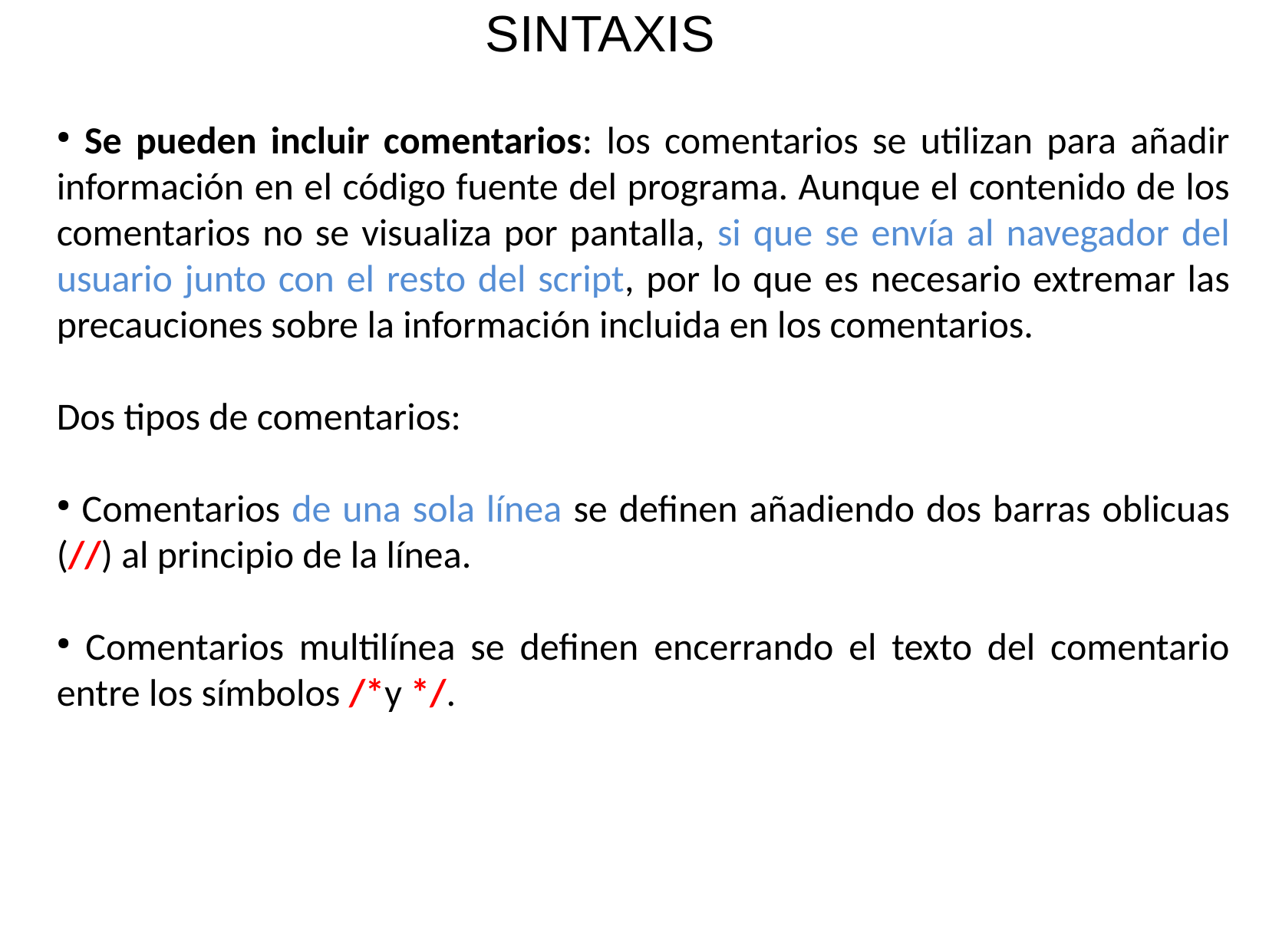

SINTAXIS

 Se pueden incluir comentarios: los comentarios se utilizan para añadir información en el código fuente del programa. Aunque el contenido de los comentarios no se visualiza por pantalla, si que se envía al navegador del usuario junto con el resto del script, por lo que es necesario extremar las precauciones sobre la información incluida en los comentarios.

Dos tipos de comentarios:

 Comentarios de una sola línea se definen añadiendo dos barras oblicuas (//) al principio de la línea.

 Comentarios multilínea se definen encerrando el texto del comentario entre los símbolos /*y */.